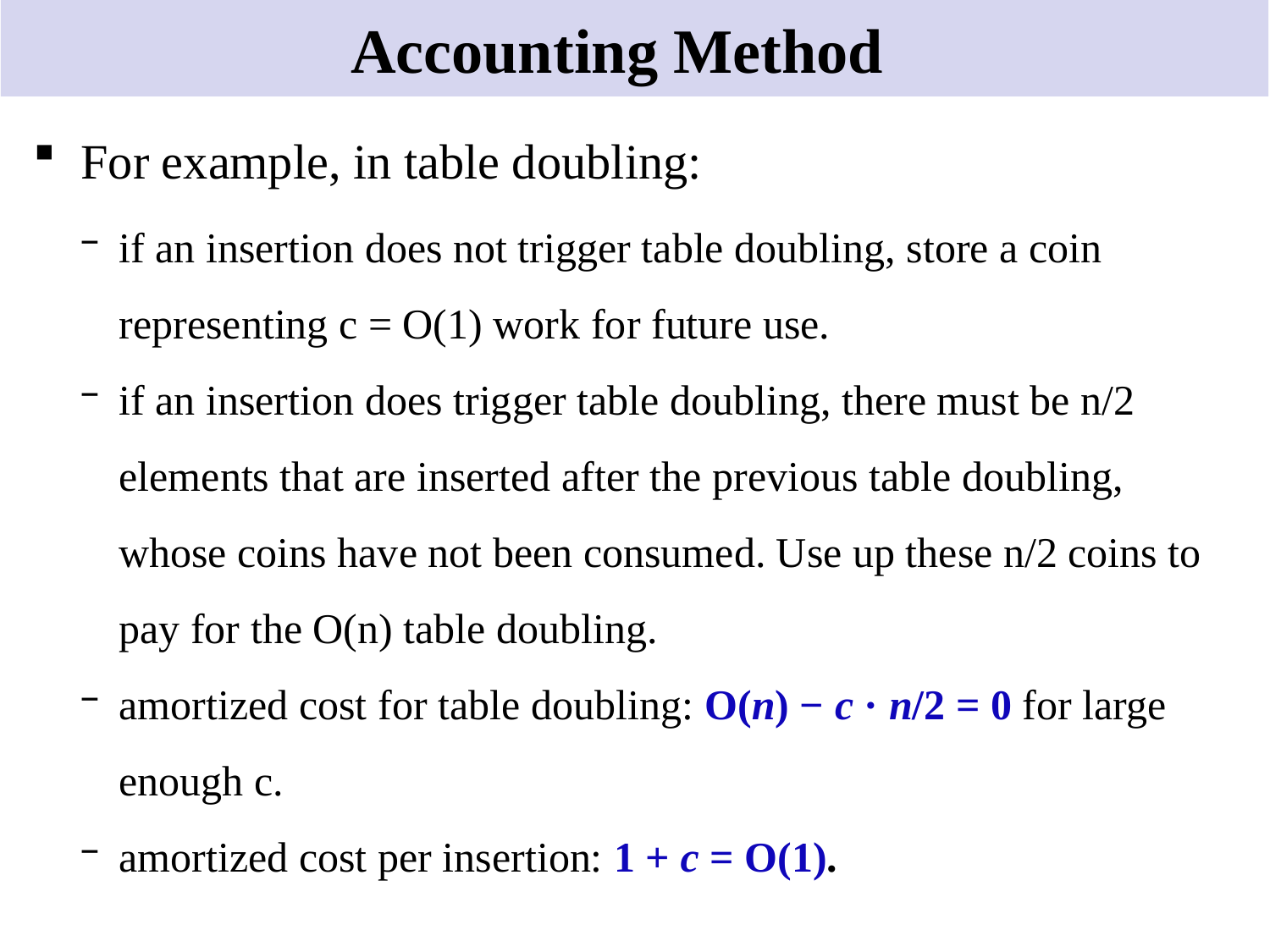

# Accounting Method
For example, in table doubling:
if an insertion does not trigger table doubling, store a coin representing c = O(1) work for future use.
if an insertion does trigger table doubling, there must be n/2 elements that are inserted after the previous table doubling, whose coins have not been consumed. Use up these n/2 coins to pay for the O(n) table doubling.
amortized cost for table doubling: O(n) − c · n/2 = 0 for large enough c.
amortized cost per insertion: 1 + c = O(1).